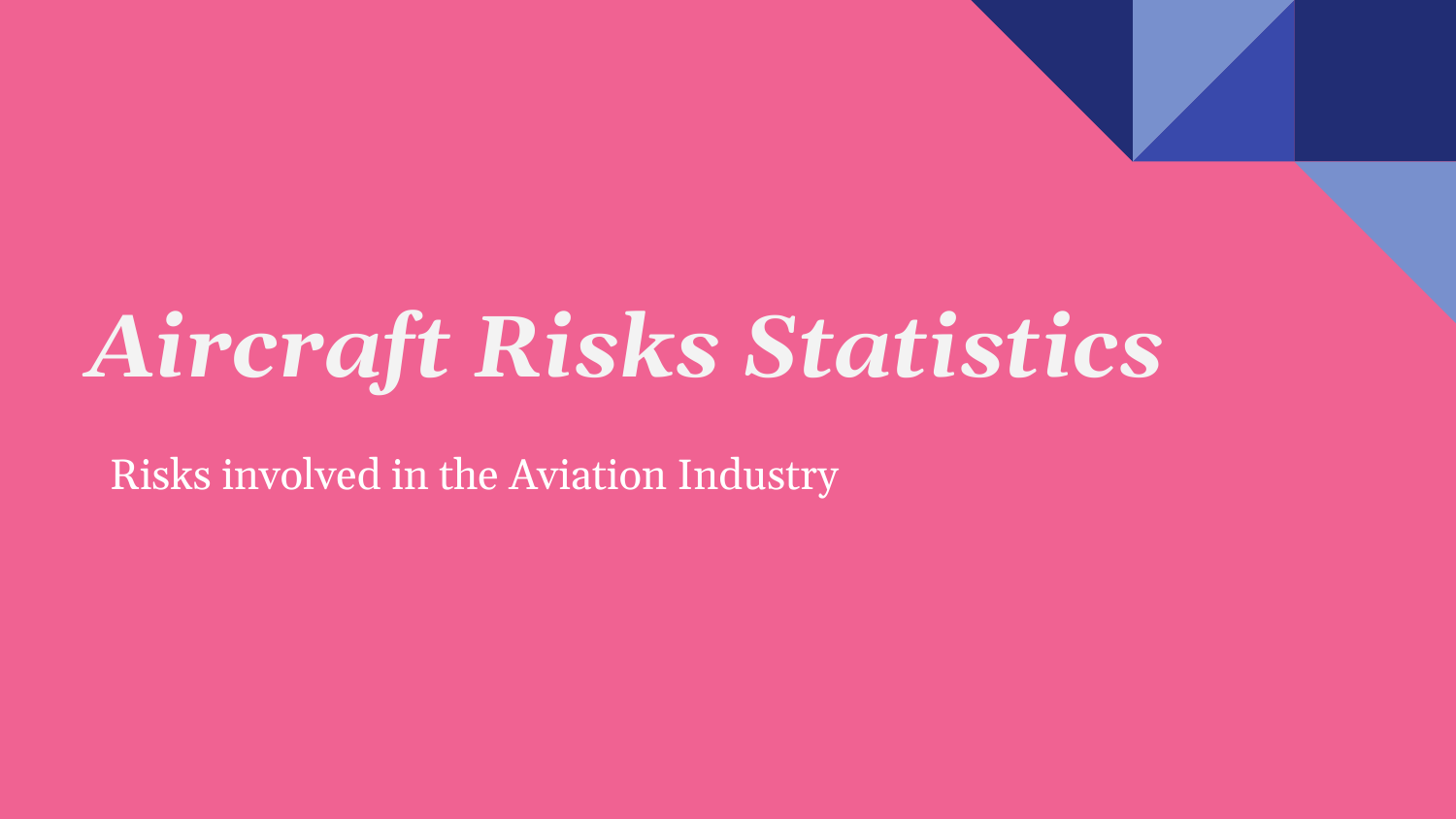

# Aircraft Risks Statistics
Risks involved in the Aviation Industry